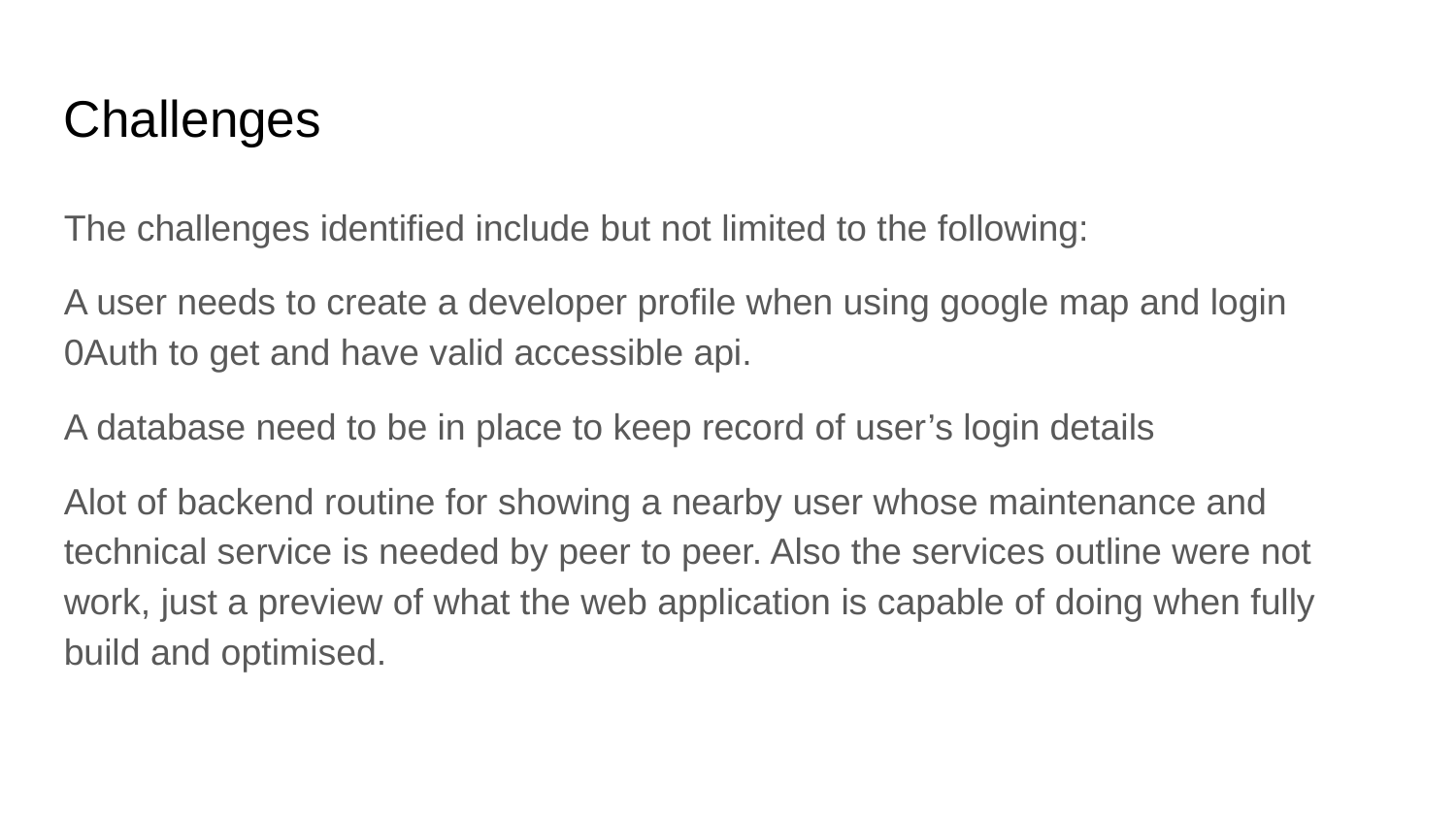

Challenges
The challenges identified include but not limited to the following:
A user needs to create a developer profile when using google map and login 0Auth to get and have valid accessible api.
A database need to be in place to keep record of user’s login details
Alot of backend routine for showing a nearby user whose maintenance and technical service is needed by peer to peer. Also the services outline were not work, just a preview of what the web application is capable of doing when fully build and optimised.